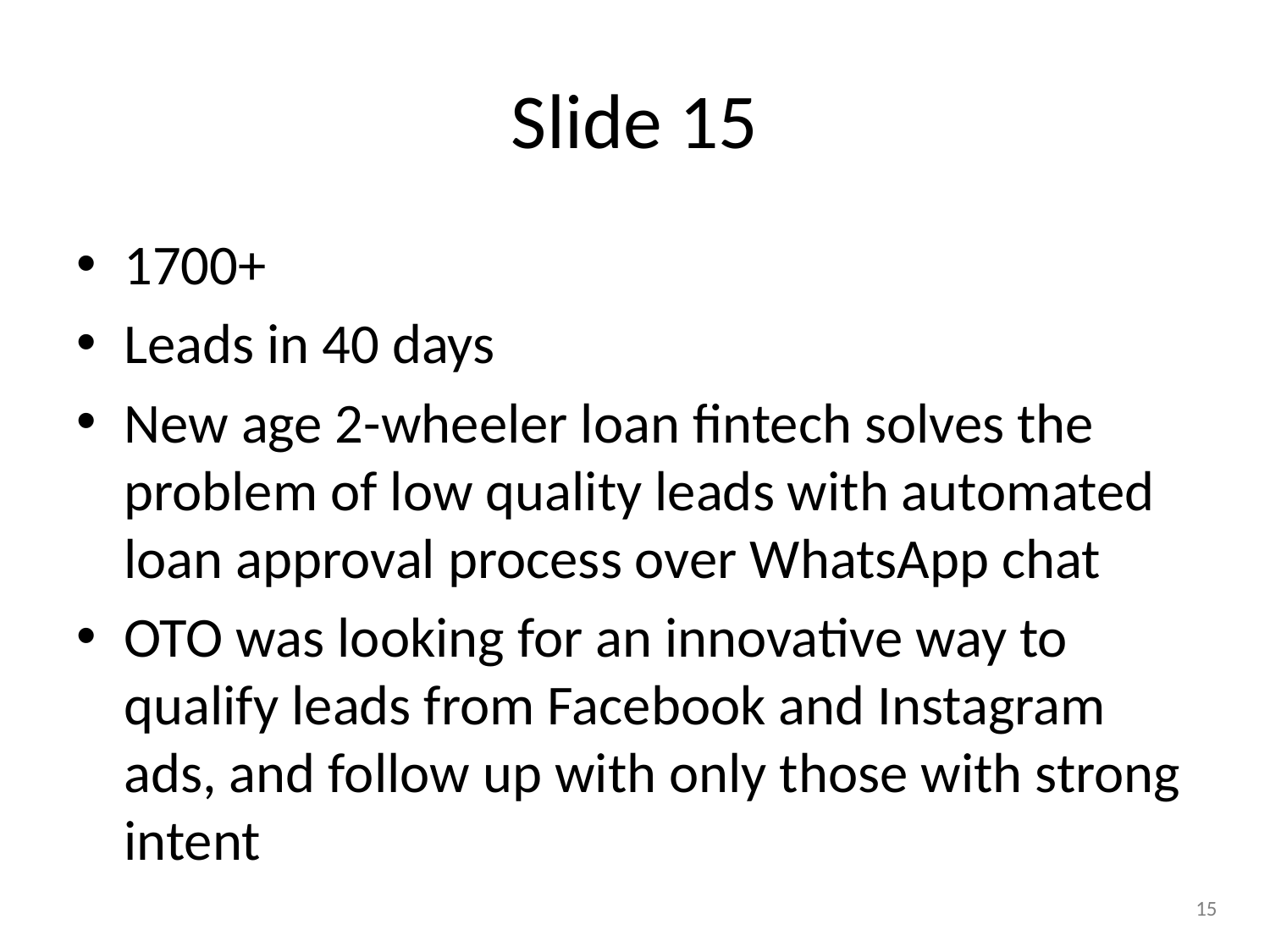

# Slide 15
1700+
Leads in 40 days
New age 2-wheeler loan fintech solves the problem of low quality leads with automated loan approval process over WhatsApp chat
OTO was looking for an innovative way to qualify leads from Facebook and Instagram ads, and follow up with only those with strong intent

The brand partnered with Gupshup to launch instant loan campaigns on Facebook & Instagram, with the CTA leading to WhatsApp chat

A simple journey collects prospect requirements (brand, bike model) and information such as salary and PAN number. OTO is now able to establish strong intent and soft approve loans, reducing manual back and forth

Generated 1747+ sign ups at cost of INR 65 per sign up, significantly higher than digital ads leading to web forms. Additionally, 350+ qualified leads got soft loan approvals through an automated flow over WhatsApp

Next, Oto plans to run targeted campaigns and nudge leads that are yet to convert, further improving return on ad spend.
INR 65
Cost per sign-up/ new first-party data
Better
qualification
‹#›
Confidential information
15